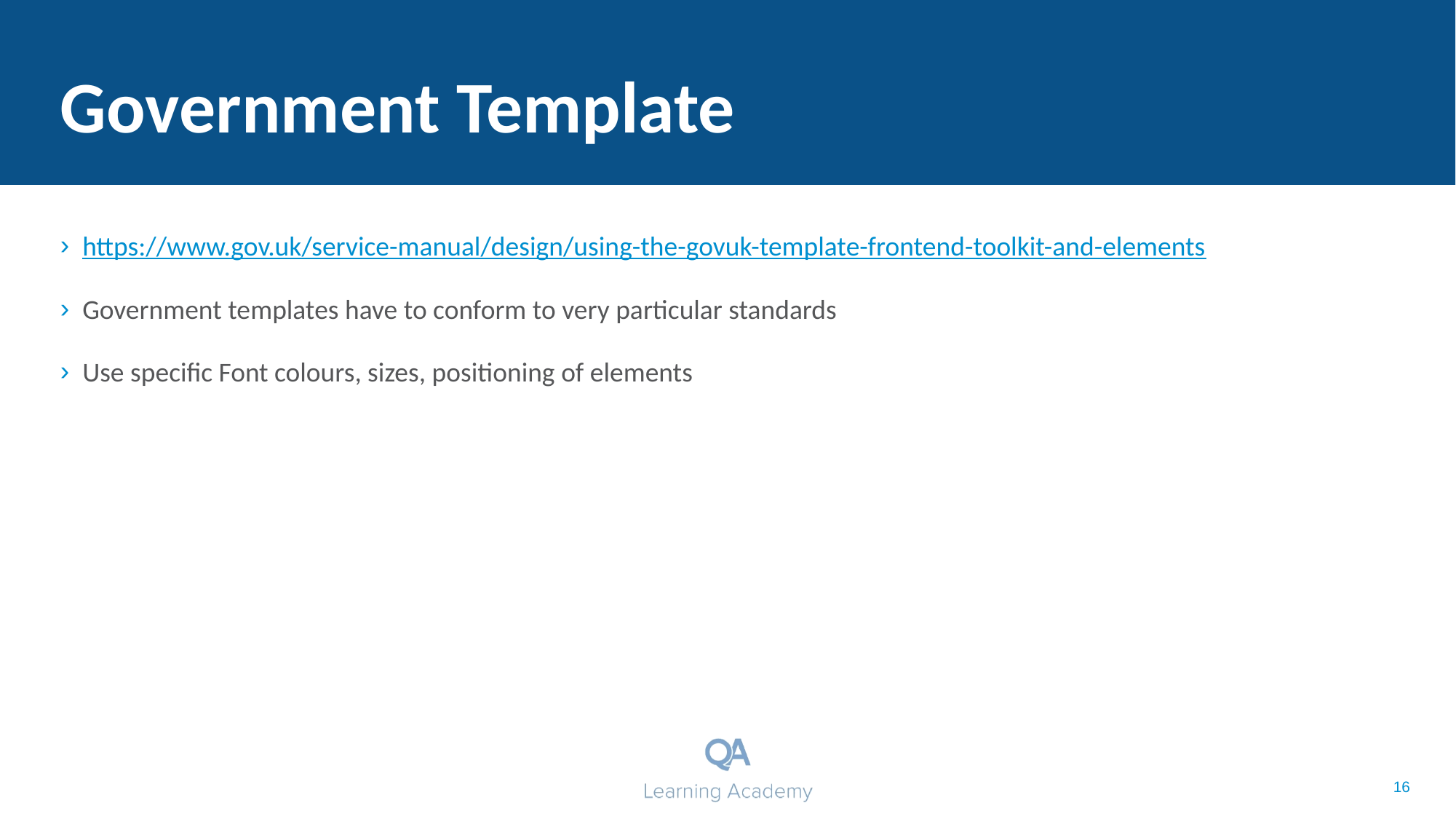

# Government Template
https://www.gov.uk/service-manual/design/using-the-govuk-template-frontend-toolkit-and-elements
Government templates have to conform to very particular standards
Use specific Font colours, sizes, positioning of elements